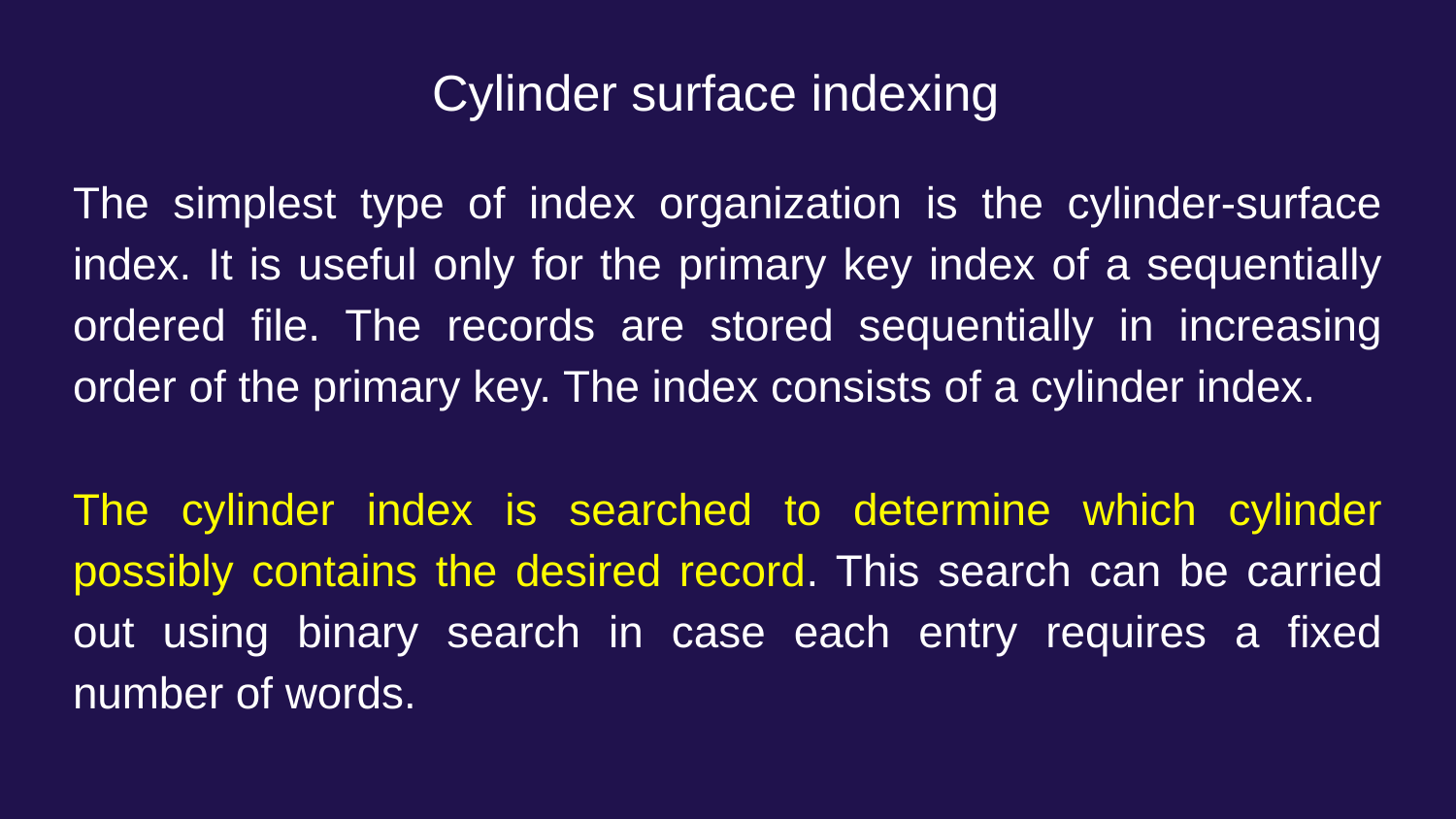

Cylinder surface indexing
The simplest type of index organization is the cylinder-surface index. It is useful only for the primary key index of a sequentially ordered file. The records are stored sequentially in increasing order of the primary key. The index consists of a cylinder index.

The cylinder index is searched to determine which cylinder possibly contains the desired record. This search can be carried out using binary search in case each entry requires a fixed number of words.